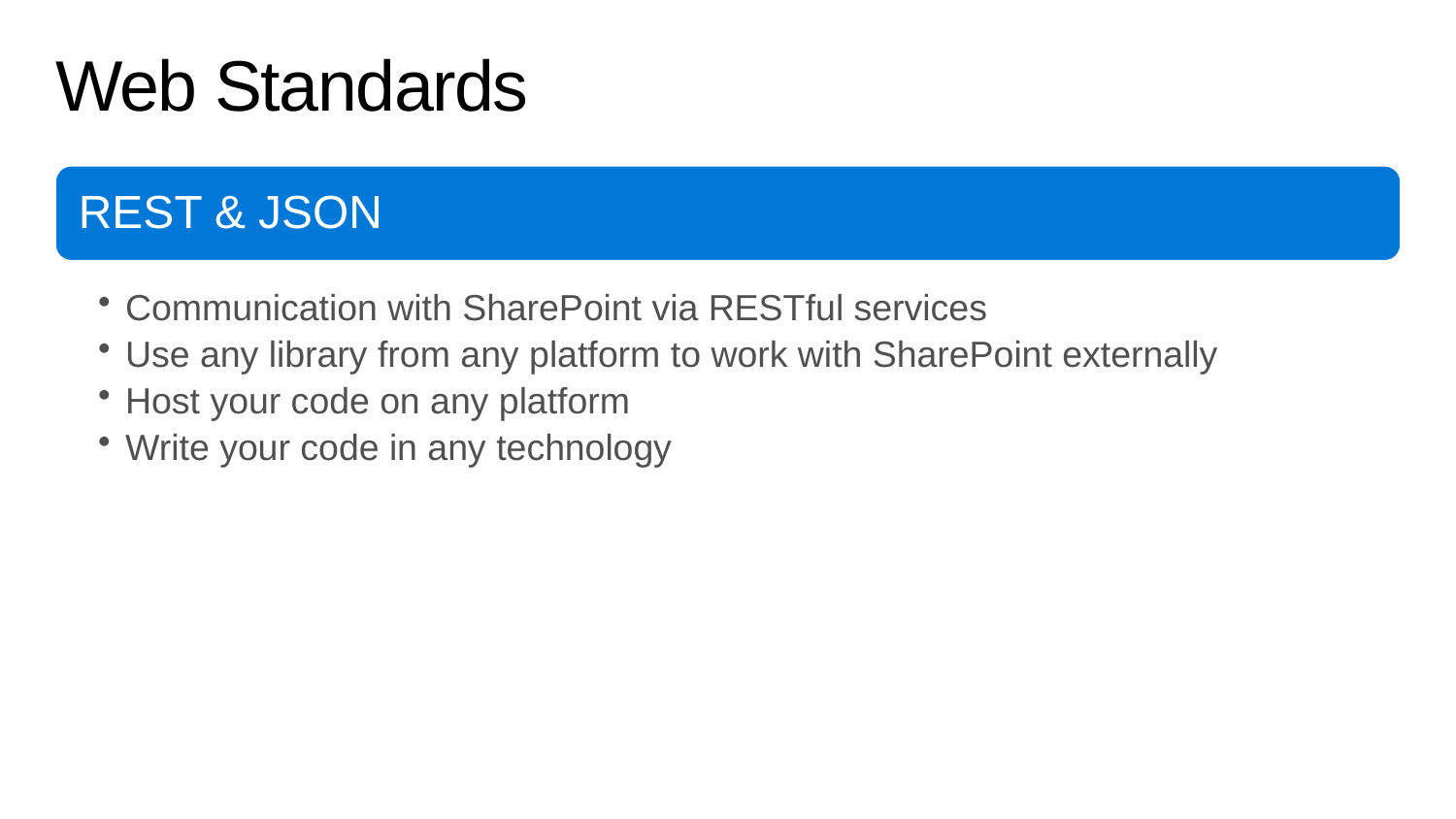

# Web Standards
REST & JSON
Communication with SharePoint via RESTful services
Use any library from any platform to work with SharePoint externally
Host your code on any platform
Write your code in any technology